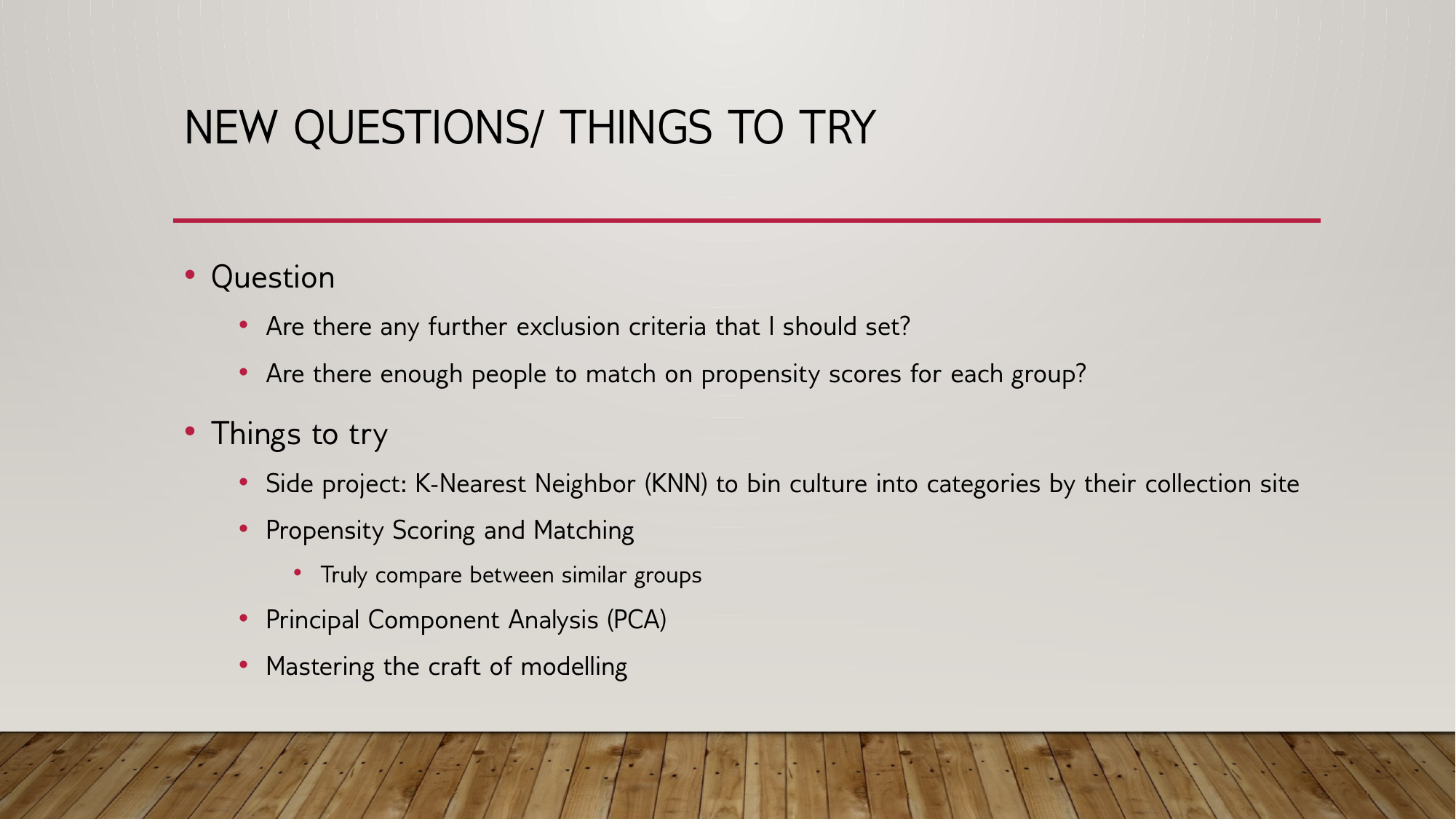

# New Questions/ Things To Try
Question
Are there any further exclusion criteria that I should set?
Are there enough people to match on propensity scores for each group?
Things to try
Side project: K-Nearest Neighbor (KNN) to bin culture into categories by their collection site
Propensity Scoring and Matching
Truly compare between similar groups
Principal Component Analysis (PCA)
Mastering the craft of modelling